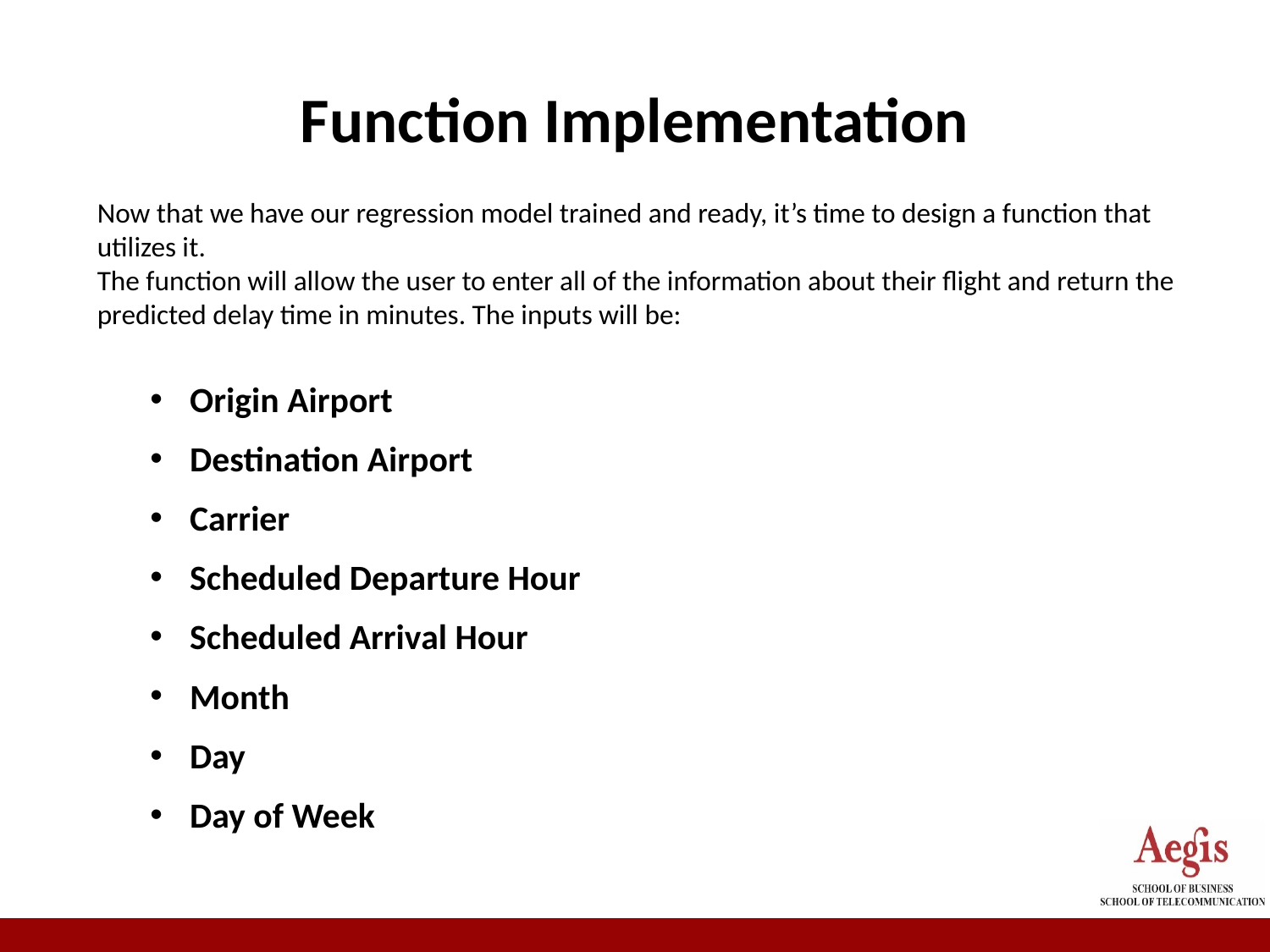

# Function Implementation

Now that we have our regression model trained and ready, it’s time to design a function that utilizes it.
The function will allow the user to enter all of the information about their flight and return the predicted delay time in minutes. The inputs will be:
Origin Airport
Destination Airport
Carrier
Scheduled Departure Hour
Scheduled Arrival Hour
Month
Day
Day of Week